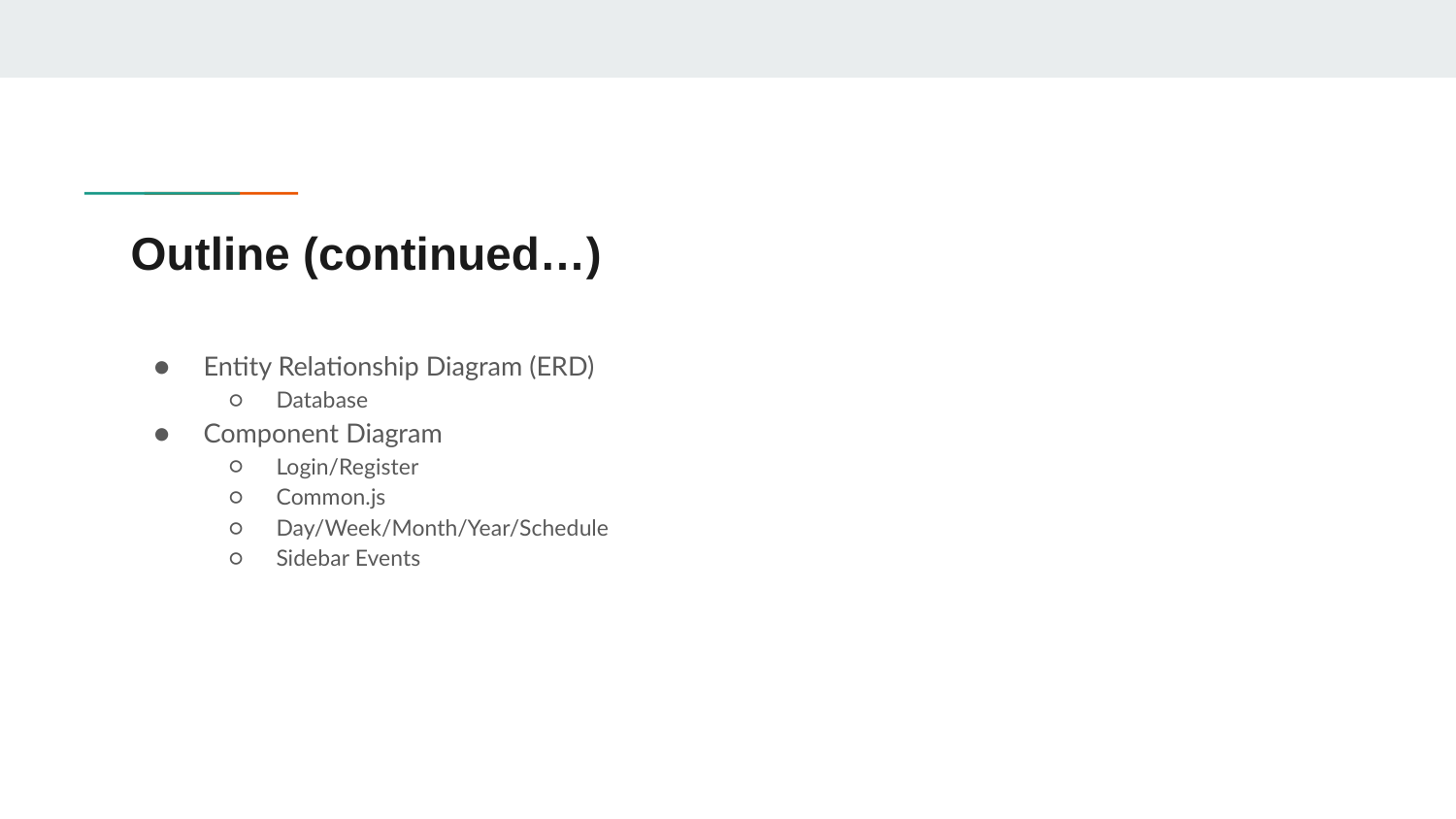

# Outline (continued…)
Entity Relationship Diagram (ERD)
Database
Component Diagram
Login/Register
Common.js
Day/Week/Month/Year/Schedule
Sidebar Events